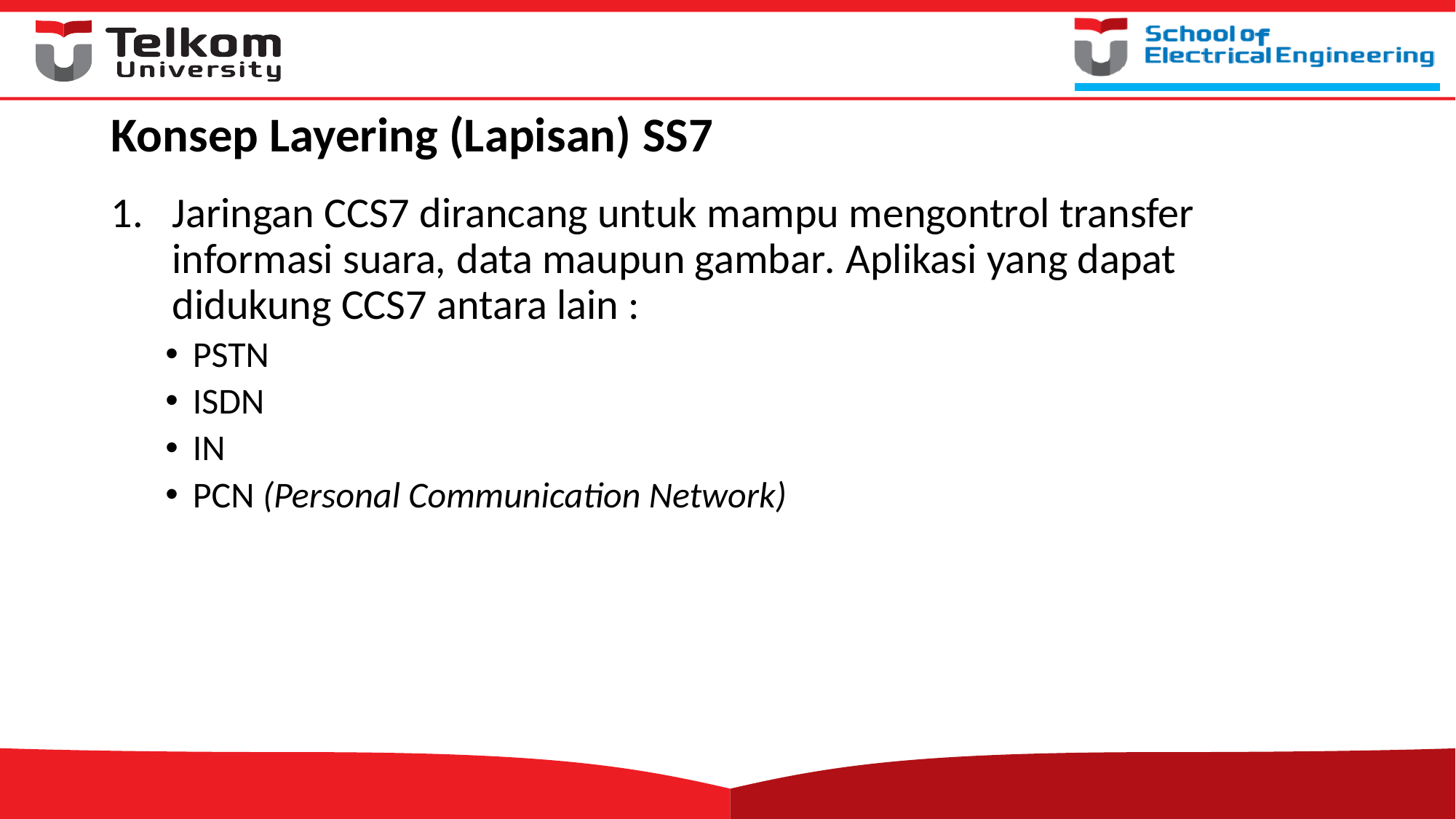

# Konsep Layering (Lapisan) SS7
Jaringan CCS7 dirancang untuk mampu mengontrol transfer informasi suara, data maupun gambar. Aplikasi yang dapat didukung CCS7 antara lain :
PSTN
ISDN
IN
PCN (Personal Communication Network)